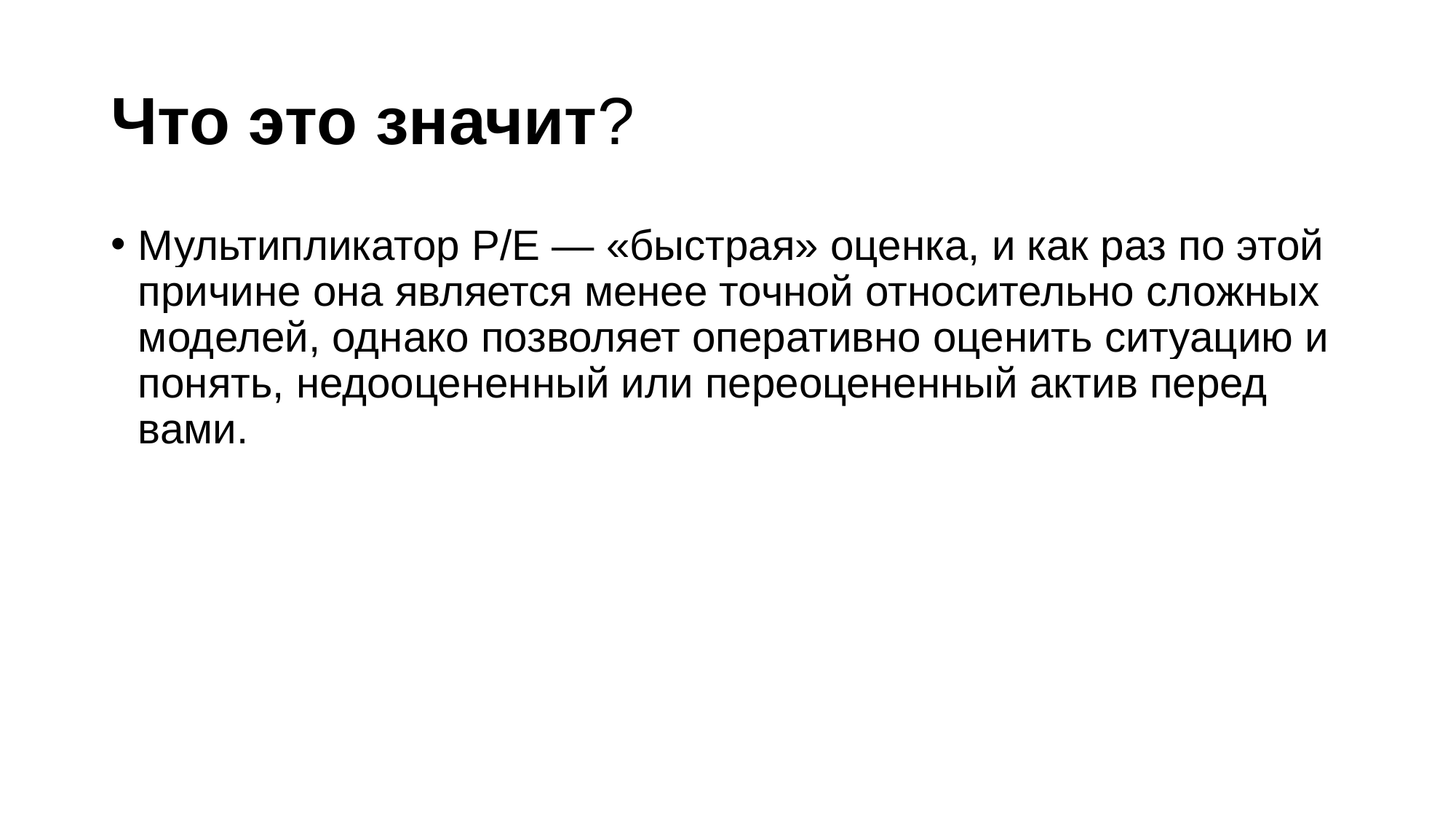

# Что это значит?
Мультипликатор P/E — «быстрая» оценка, и как раз по этой причине она является менее точной относительно сложных моделей, однако позволяет оперативно оценить ситуацию и понять, недооцененный или переоцененный актив перед вами.